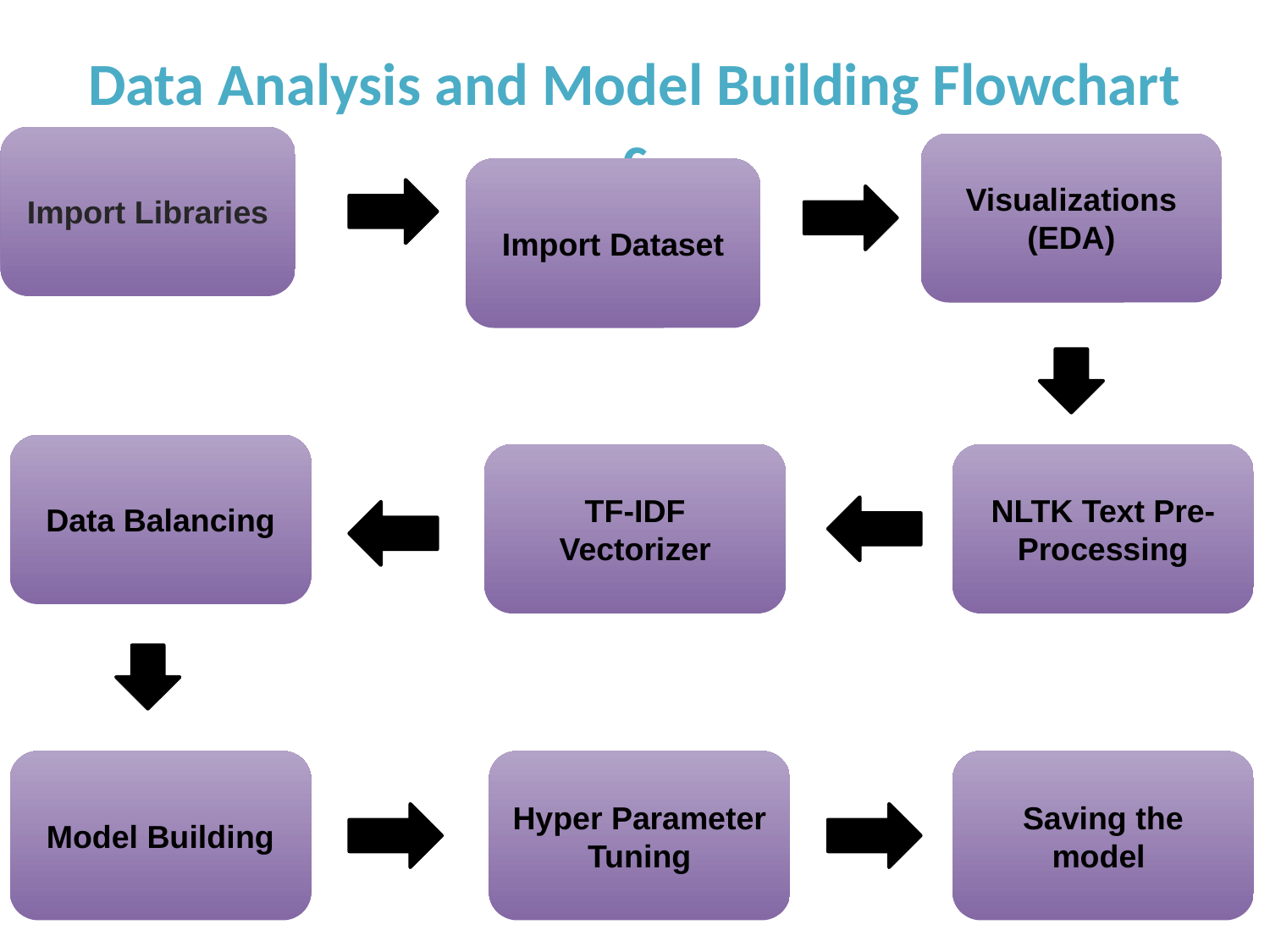

# Data Analysis and Model Building Flowchart c
Import Libraries
Visualizations
(EDA)
Import Dataset

Data Balancing
TF-IDF Vectorizer
NLTK Text Pre-Processing

Model Building
Hyper Parameter Tuning
Saving the model